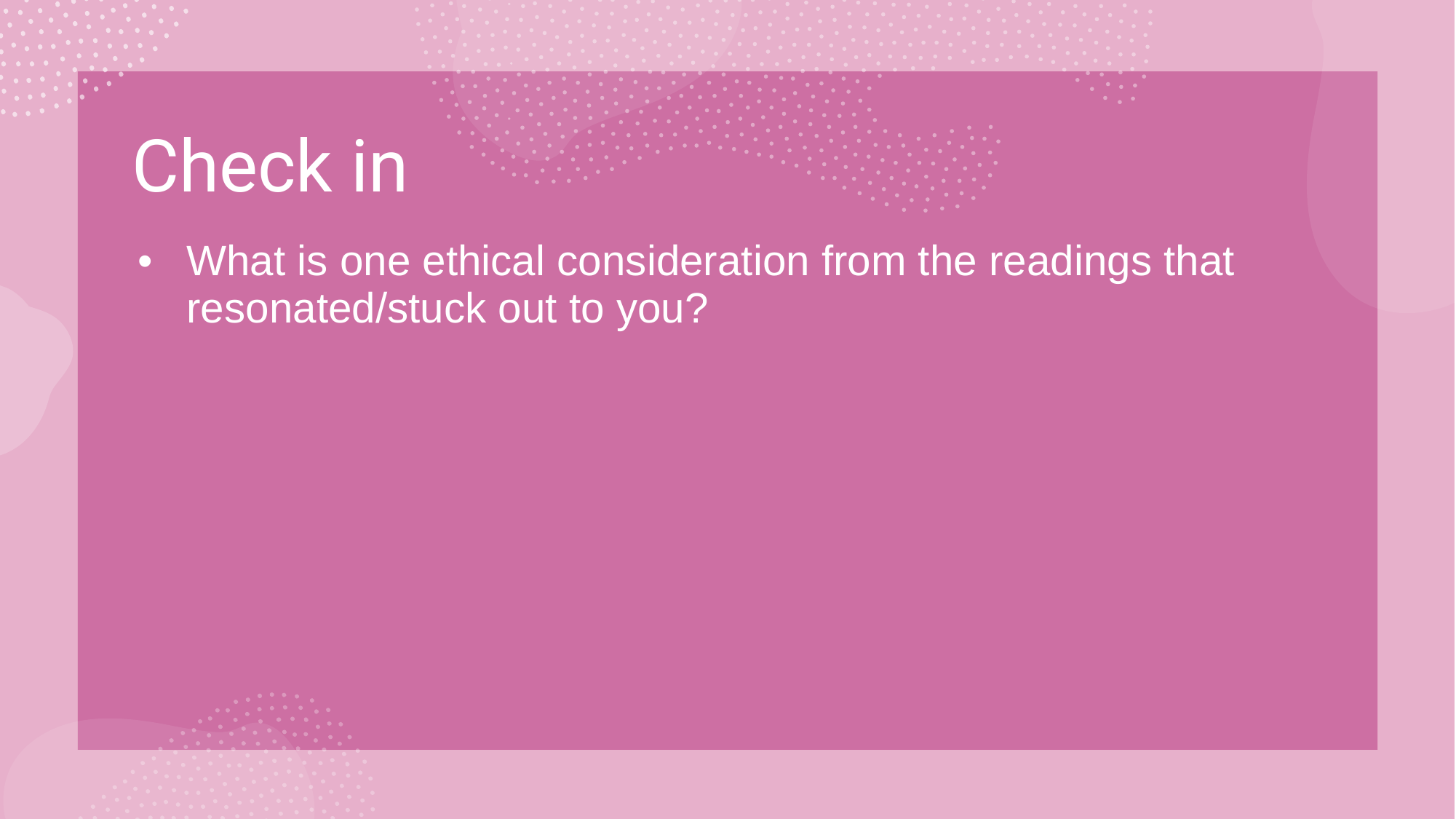

# Check in
What is one ethical consideration from the readings that resonated/stuck out to you?